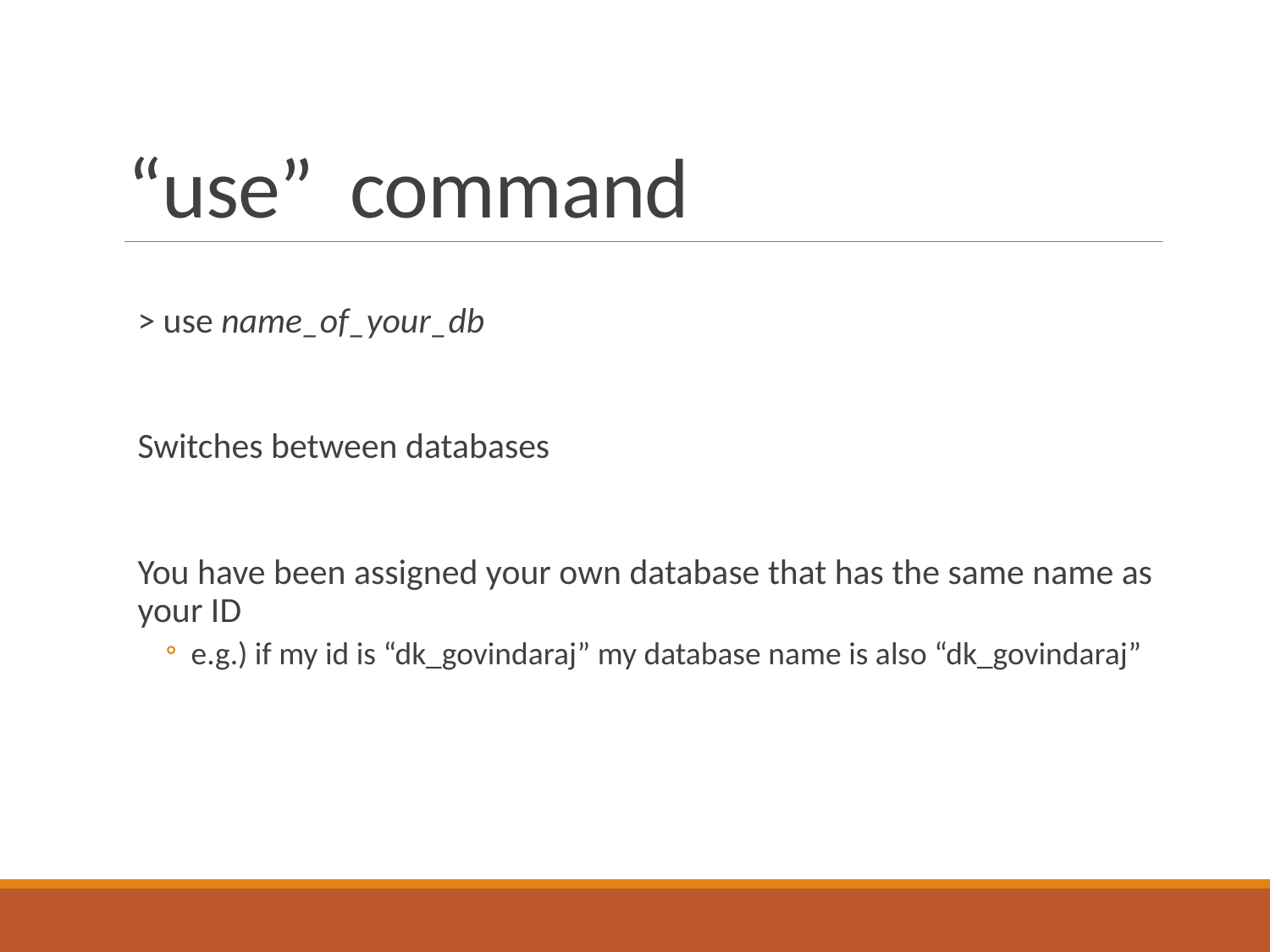

# “use”  command
> use name_of_your_db

Switches between databases

You have been assigned your own database that has the same name as your ID
e.g.) if my id is “dk_govindaraj” my database name is also “dk_govindaraj”